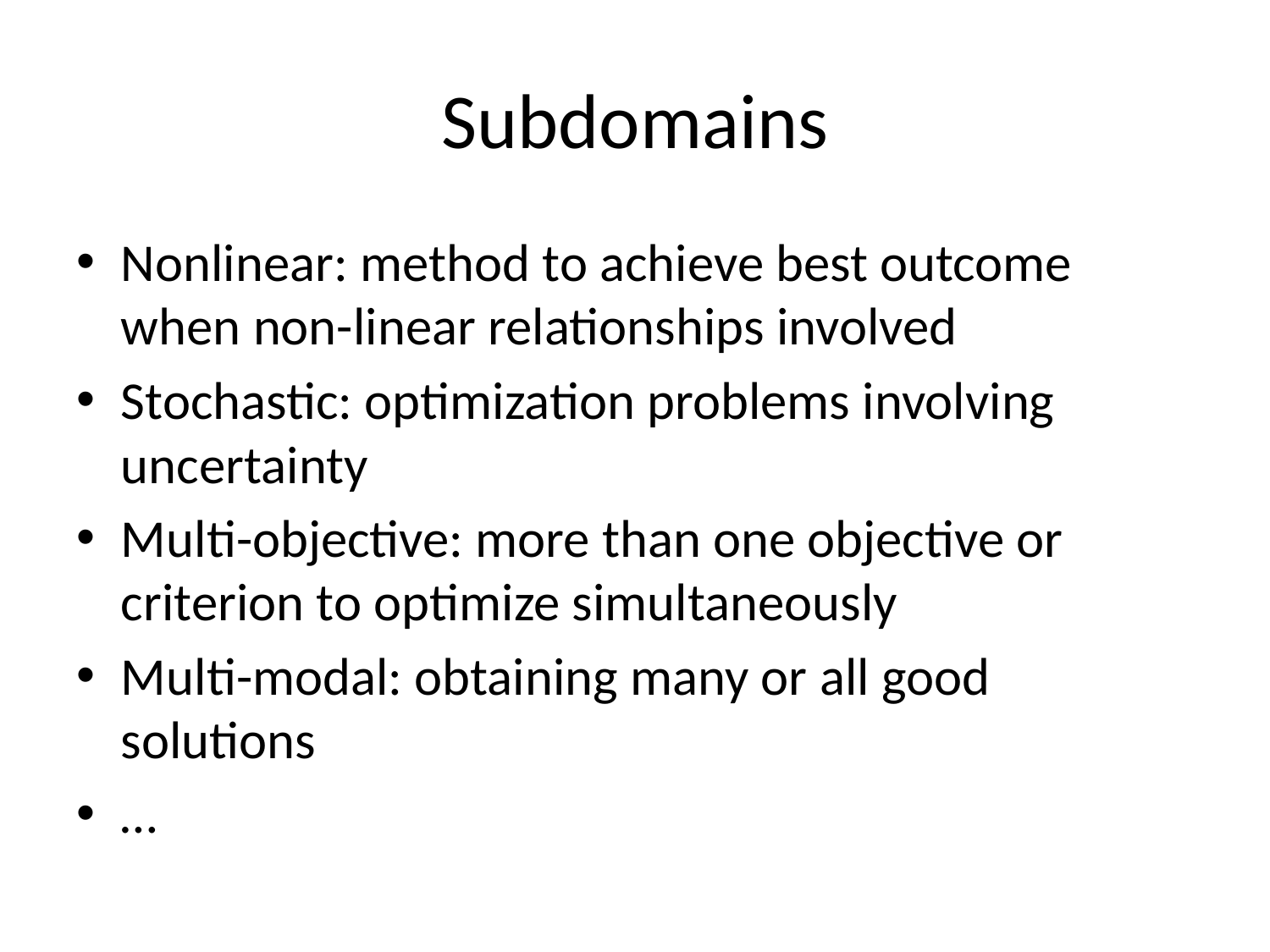

# Subdomains
Nonlinear: method to achieve best outcome when non-linear relationships involved
Stochastic: optimization problems involving uncertainty
Multi-objective: more than one objective or criterion to optimize simultaneously
Multi-modal: obtaining many or all good solutions
…